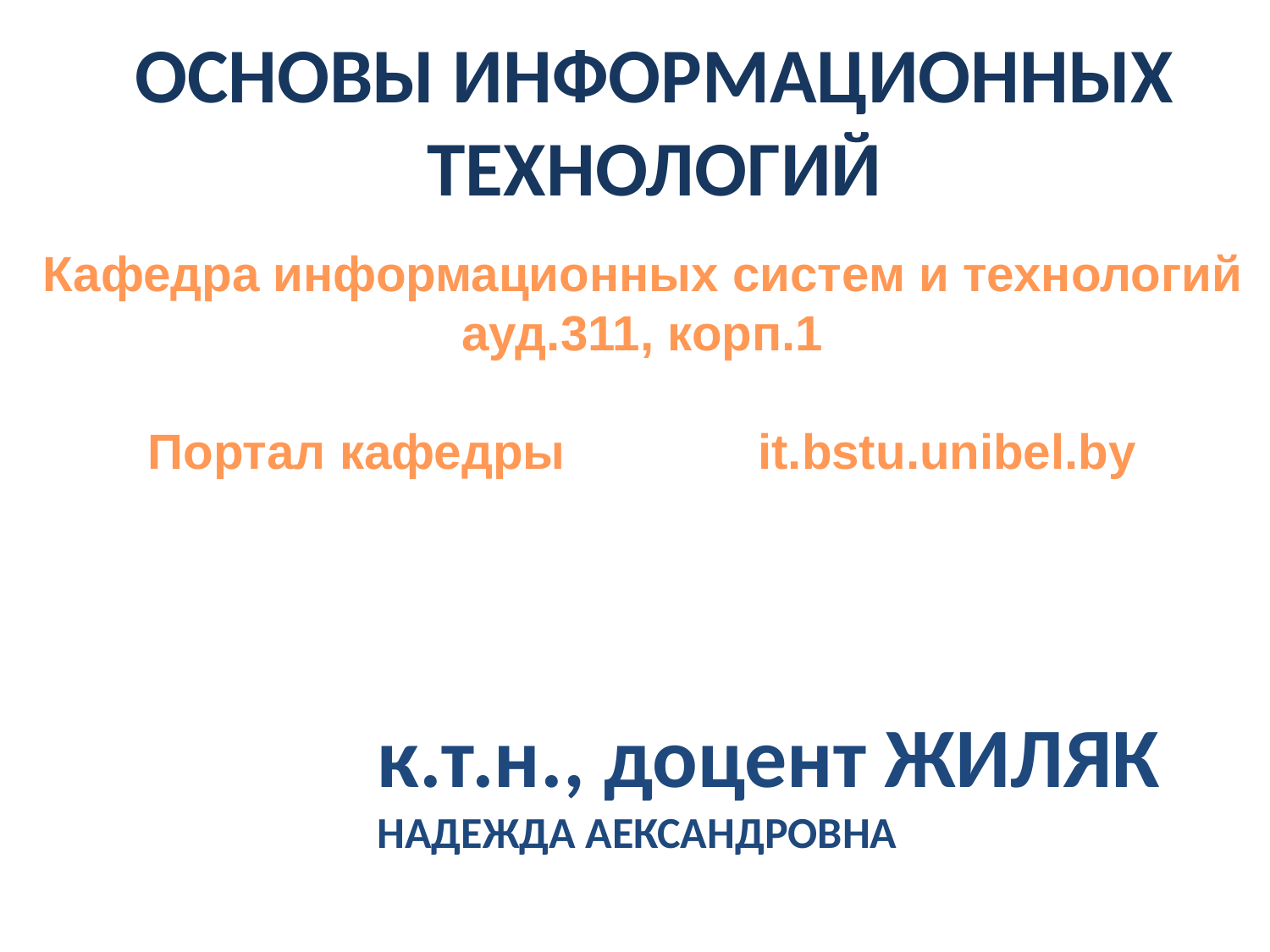

# ОСНОВЫ ИНФОРМАЦИОННЫХ ТЕХНОЛОГИЙ
Кафедра информационных систем и технологий
ауд.311, корп.1

Портал кафедры              it.bstu.unibel.by
к.т.н., доцент ЖИЛЯК
НАДЕЖДА АЕКСАНДРОВНА